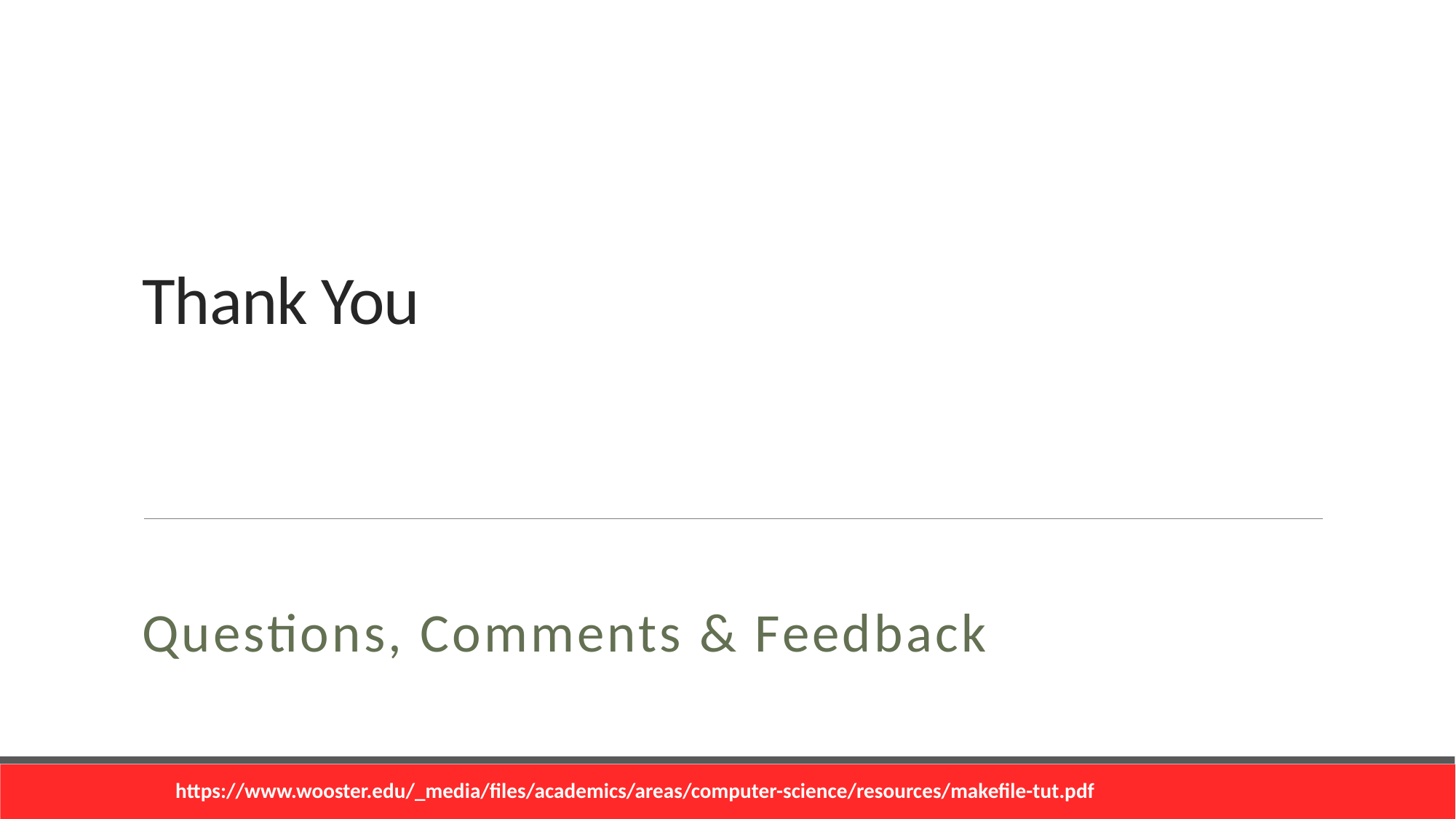

# Thank You
Questions, Comments & Feedback
https://www.wooster.edu/_media/files/academics/areas/computer-science/resources/makefile-tut.pdf